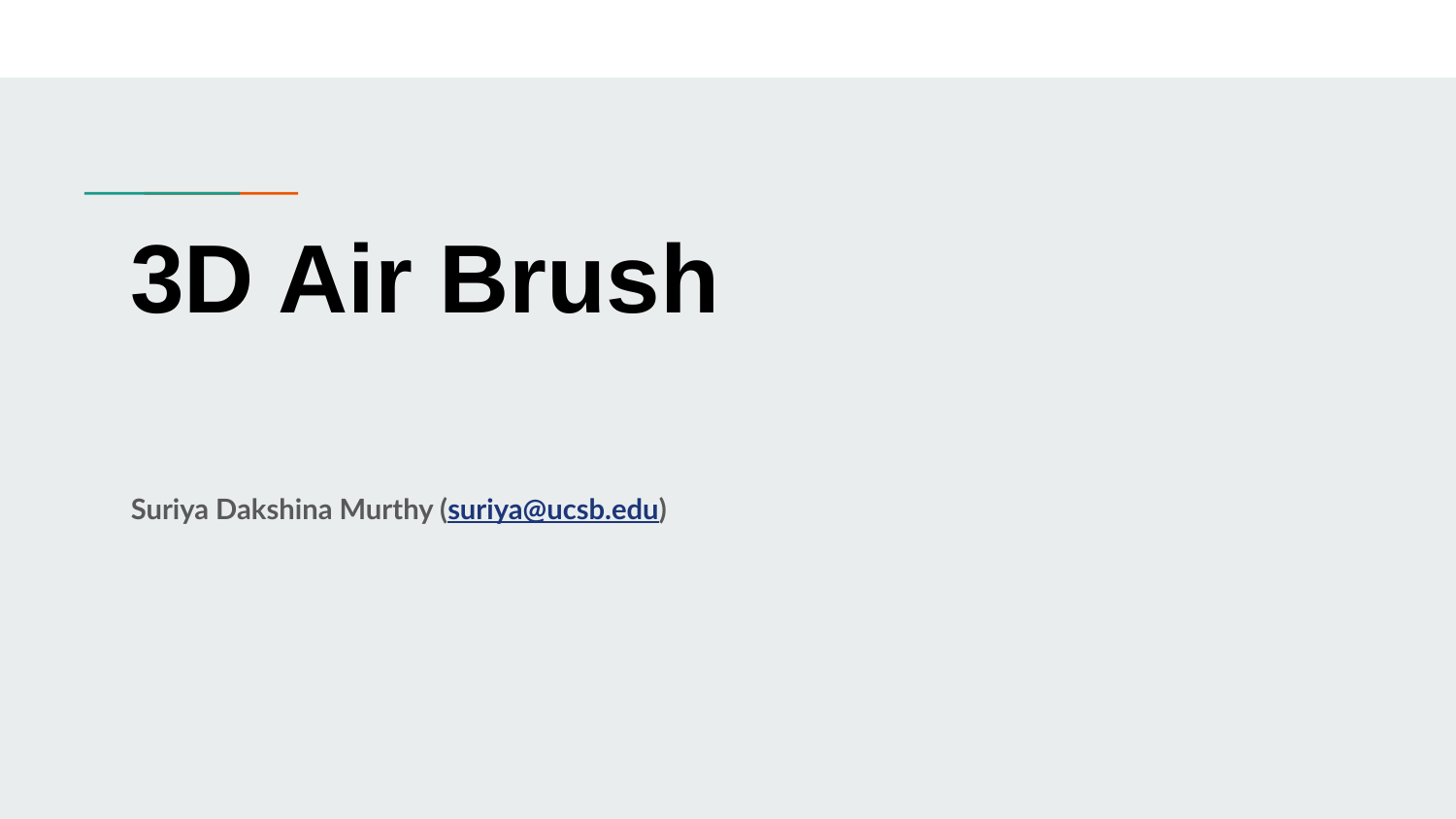

# 3D Air Brush
Suriya Dakshina Murthy (suriya@ucsb.edu)